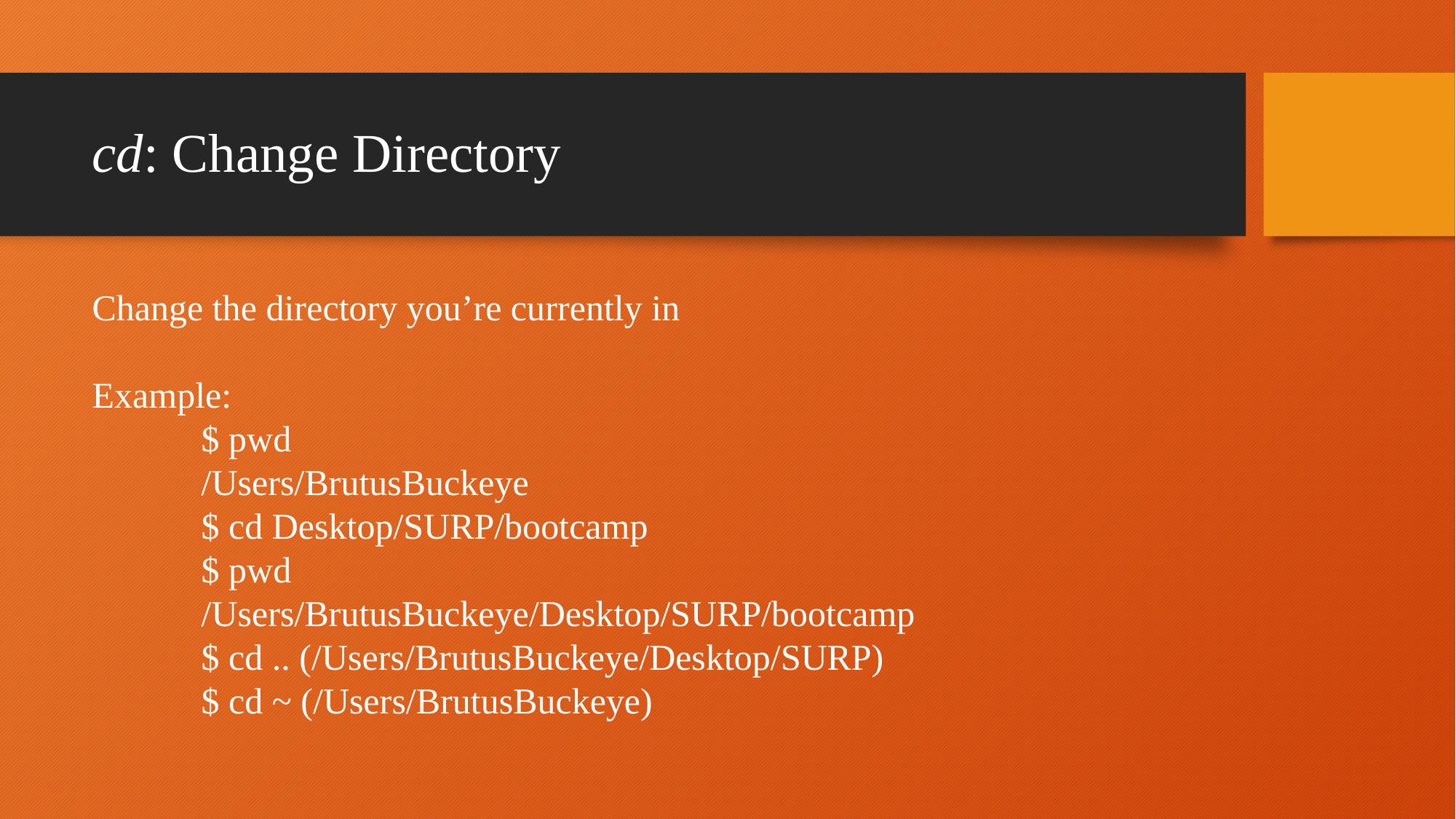

# cd: Change Directory
Change the directory you’re currently in

Example:
	$ pwd
	/Users/BrutusBuckeye
	$ cd Desktop/SURP/bootcamp
	$ pwd
	/Users/BrutusBuckeye/Desktop/SURP/bootcamp
	$ cd .. (/Users/BrutusBuckeye/Desktop/SURP)
	$ cd ~ (/Users/BrutusBuckeye)